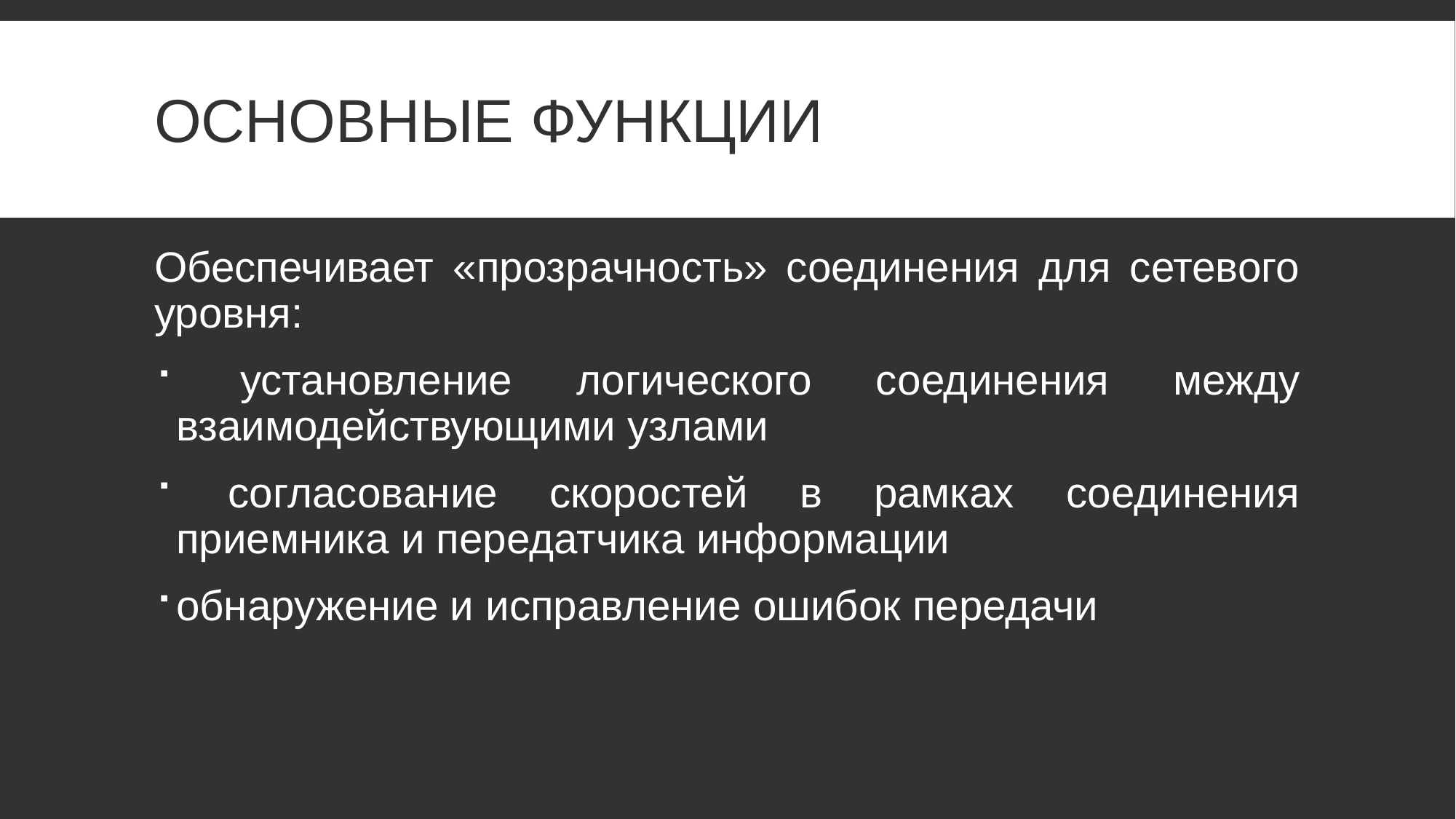

# Основные функции
Обеспечивает «прозрачность» соединения для сетевого уровня:
 установление логического соединения между взаимодействующими узлами
 согласование скоростей в рамках соединения приемника и передатчика информации
обнаружение и исправление ошибок передачи